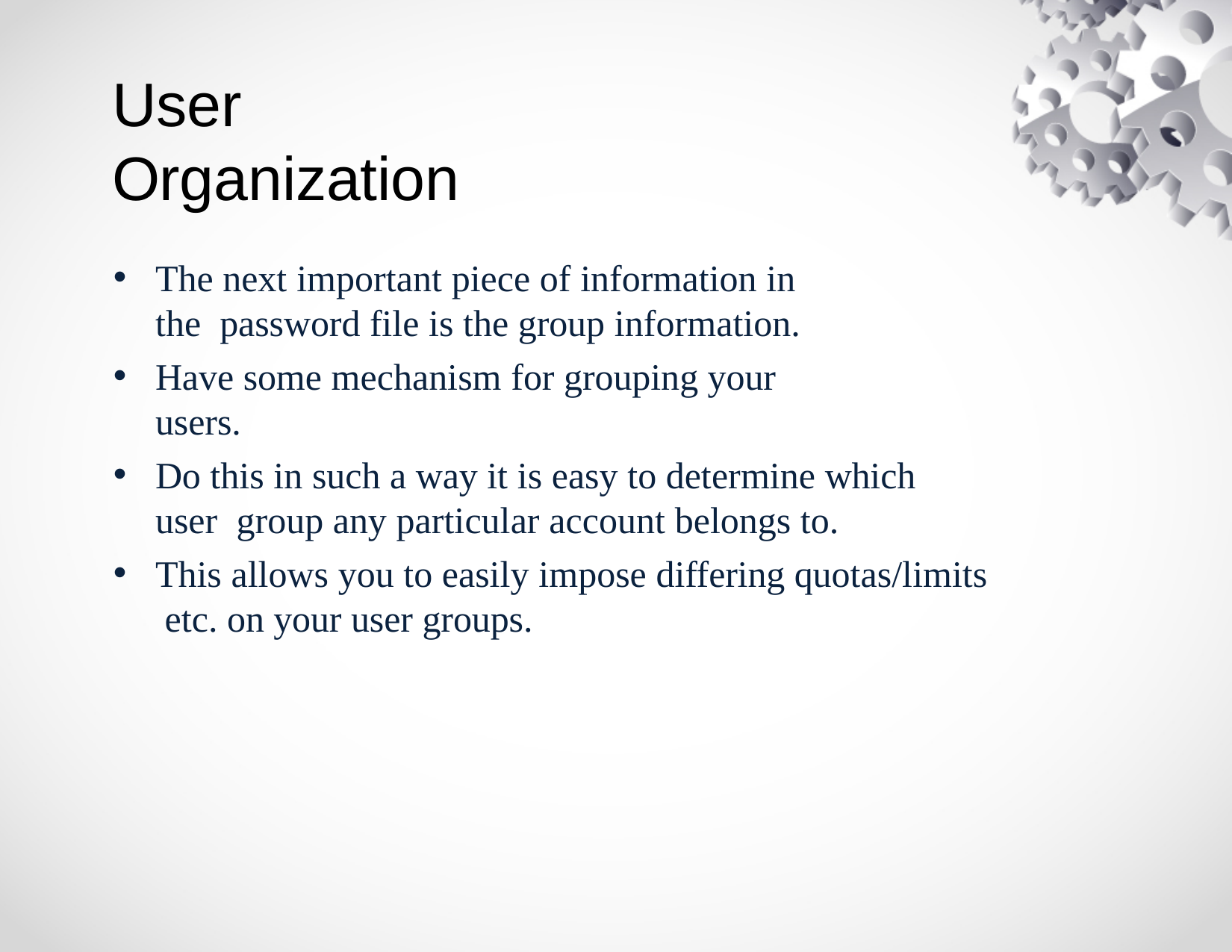

# User Organization
The next important piece of information in the  password file is the group information.
Have some mechanism for grouping your users.
Do this in such a way it is easy to determine which user  group any particular account belongs to.
This allows you to easily impose differing quotas/limits  etc. on your user groups.